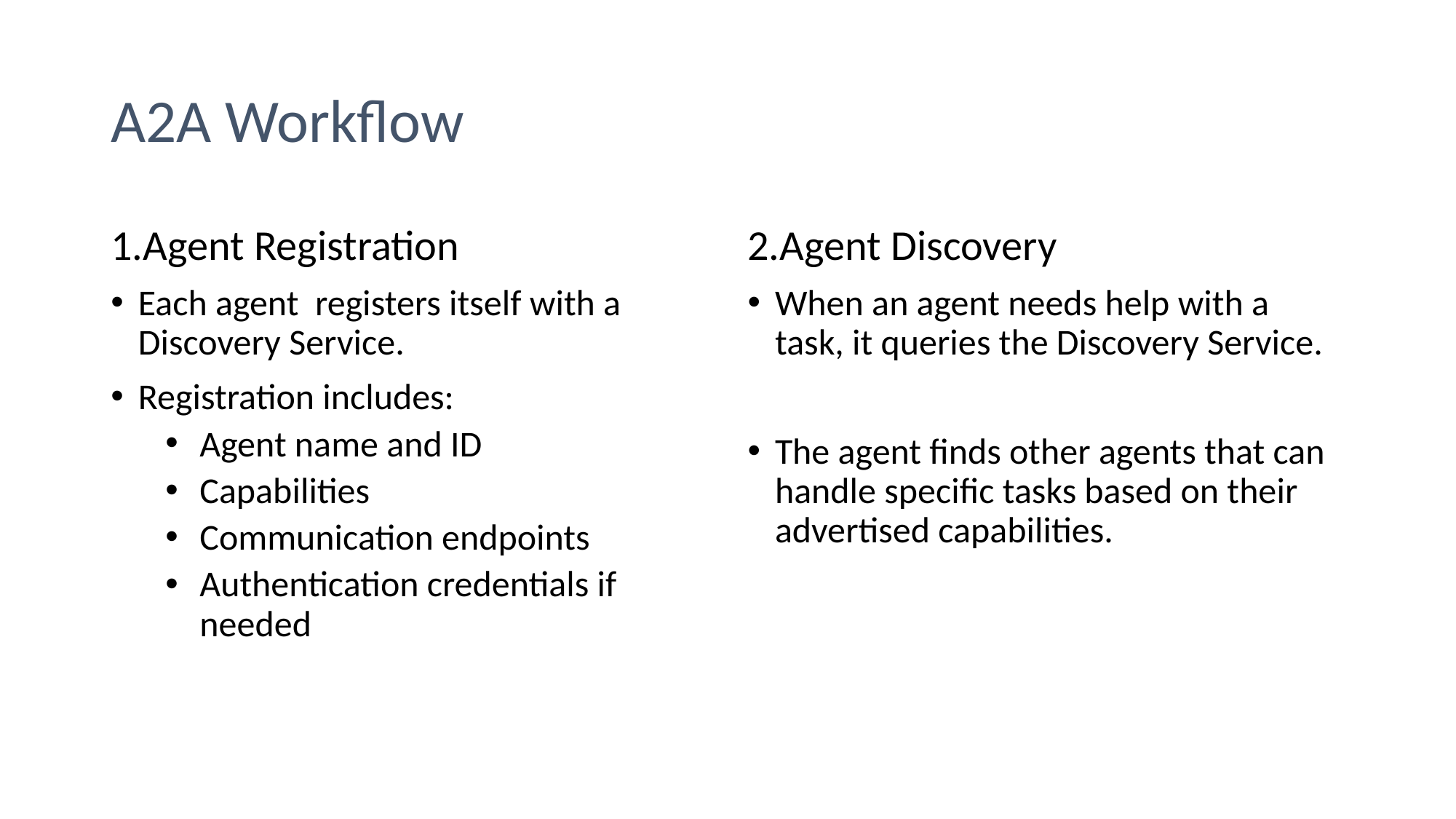

# A2A Workflow
1.Agent Registration
Each agent  registers itself with a Discovery Service.
Registration includes:
Agent name and ID
Capabilities
Communication endpoints
Authentication credentials if needed

2.Agent Discovery
When an agent needs help with a task, it queries the Discovery Service.

The agent finds other agents that can handle specific tasks based on their advertised capabilities.